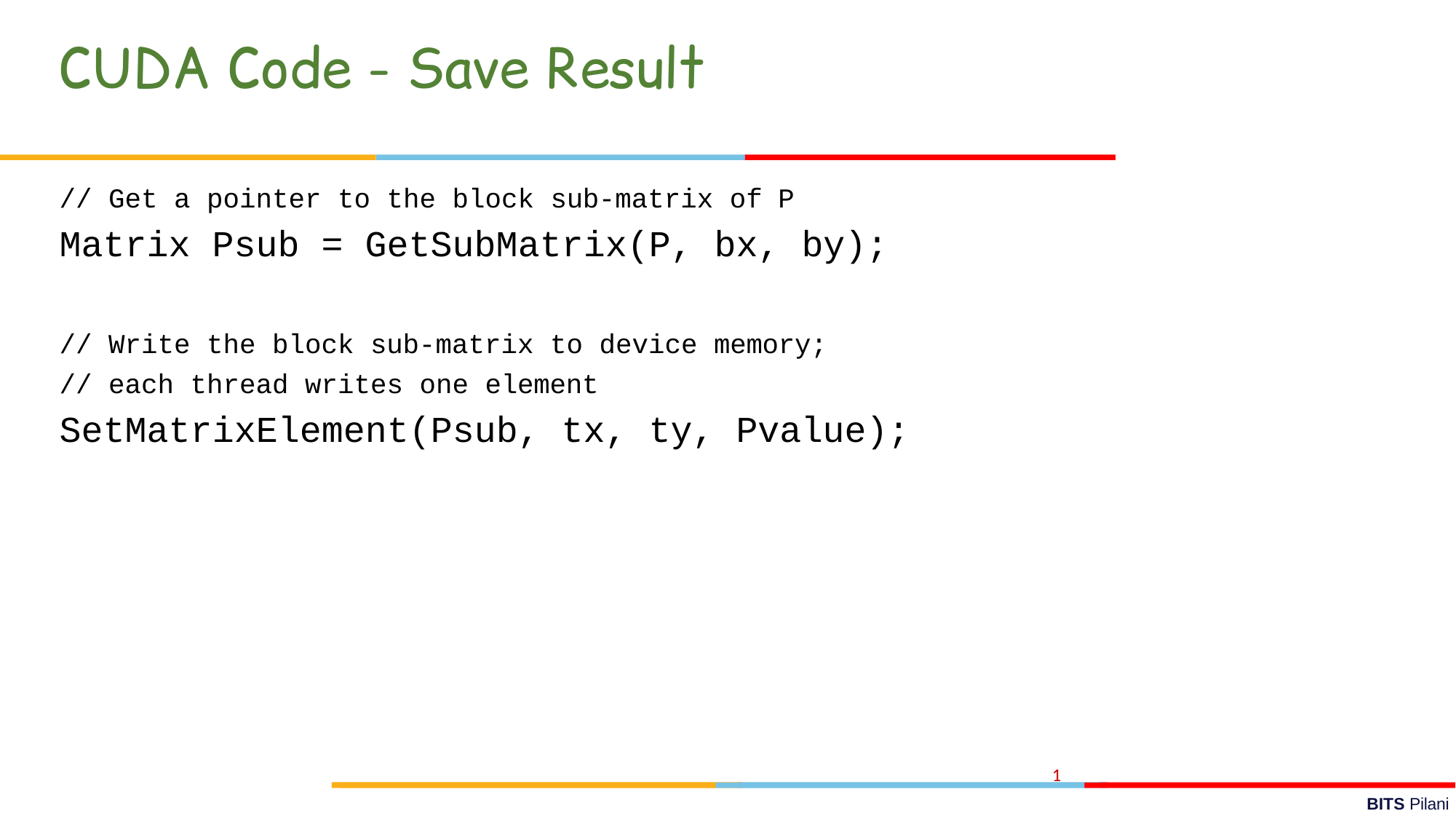

# CUDA Code - Save Result
// Get a pointer to the block sub-matrix of P
Matrix Psub = GetSubMatrix(P, bx, by);

// Write the block sub-matrix to device memory;
// each thread writes one element
SetMatrixElement(Psub, tx, ty, Pvalue);
1
BITS Pilani